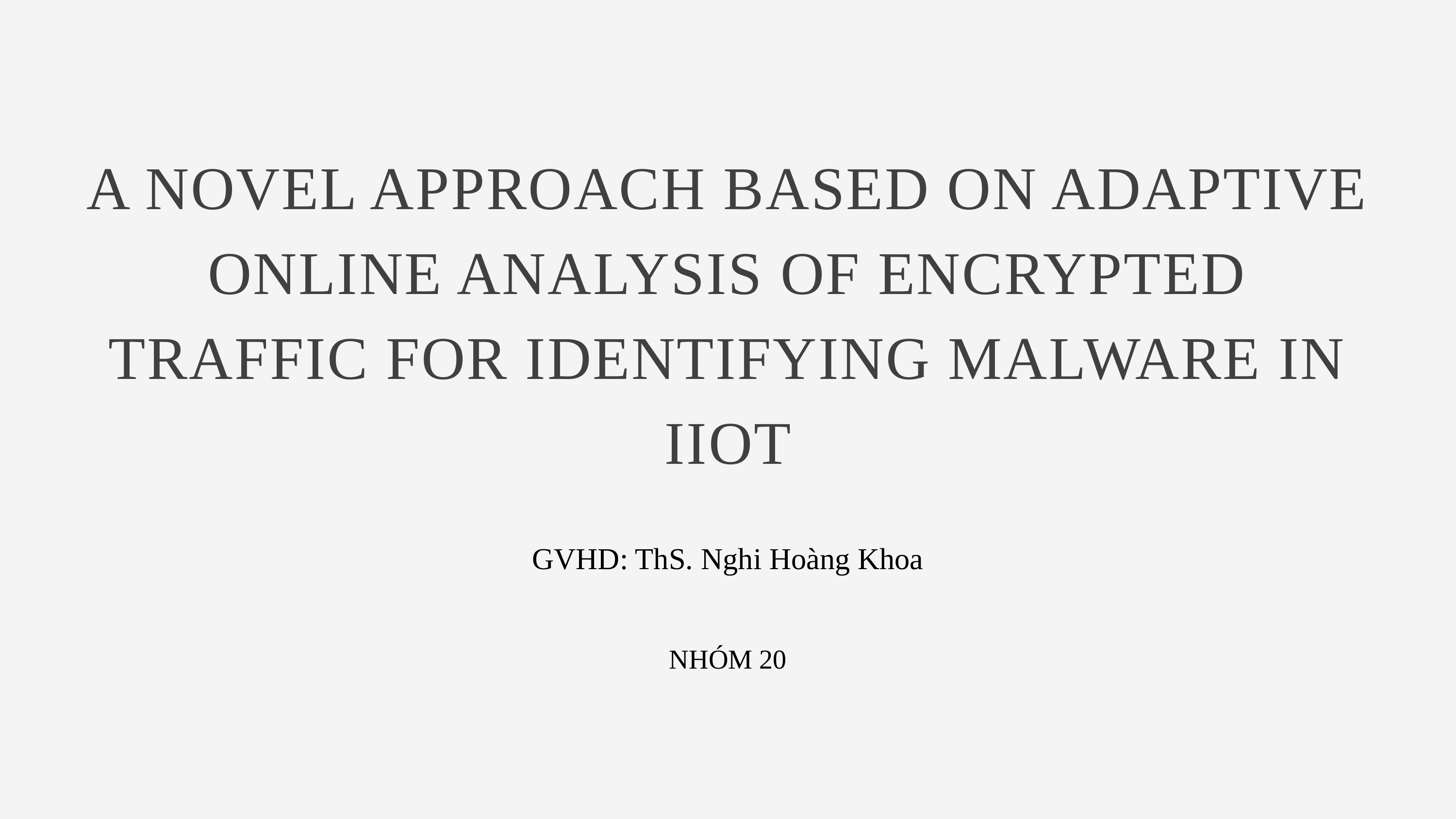

A NOVEL APPROACH BASED ON ADAPTIVE ONLINE ANALYSIS OF ENCRYPTED TRAFFIC FOR IDENTIFYING MALWARE IN IIOT
GVHD: ThS. Nghi Hoàng Khoa
NHÓM 20